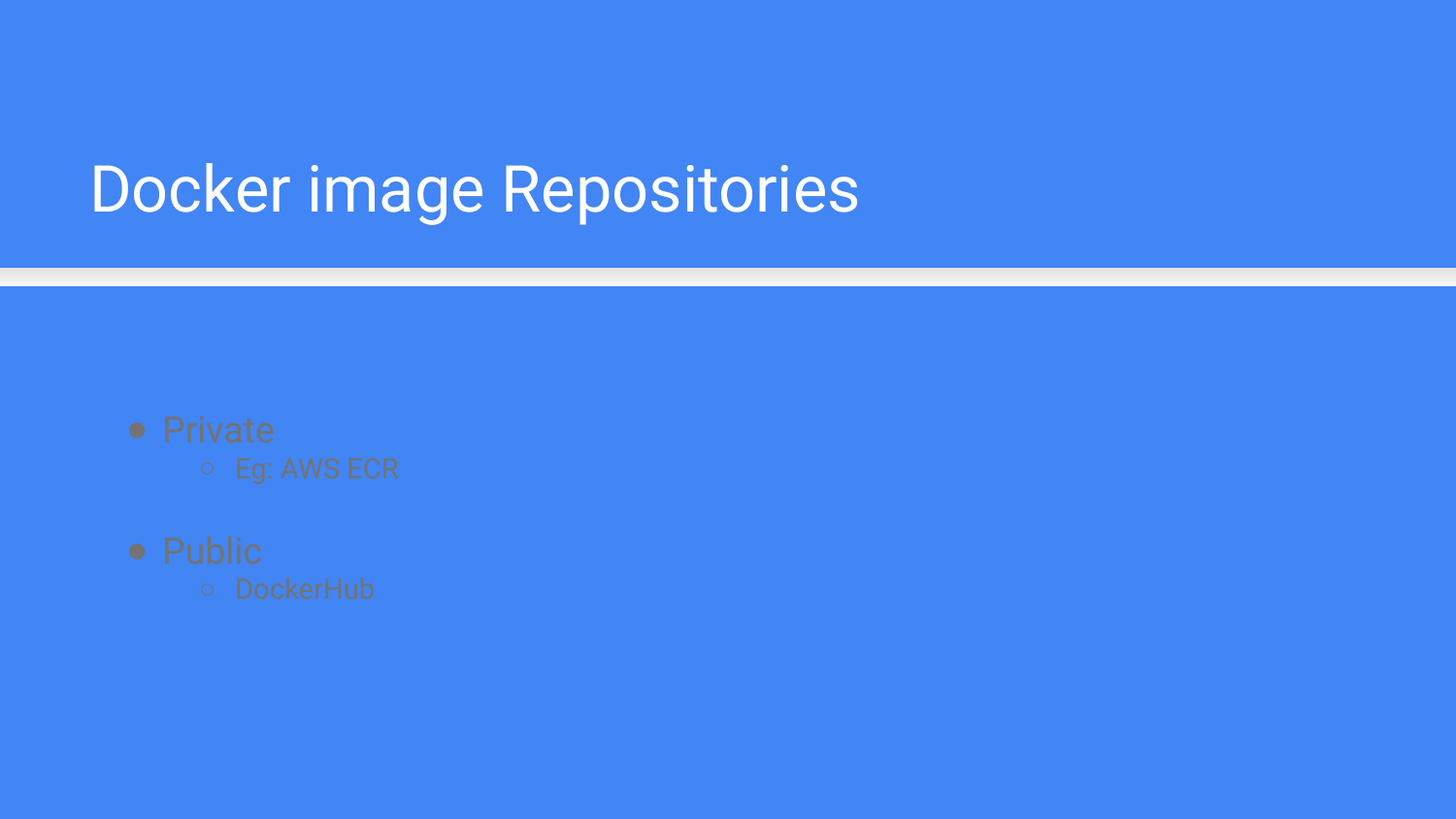

Docker image Repositories
Private
Eg: AWS ECR

Public
DockerHub